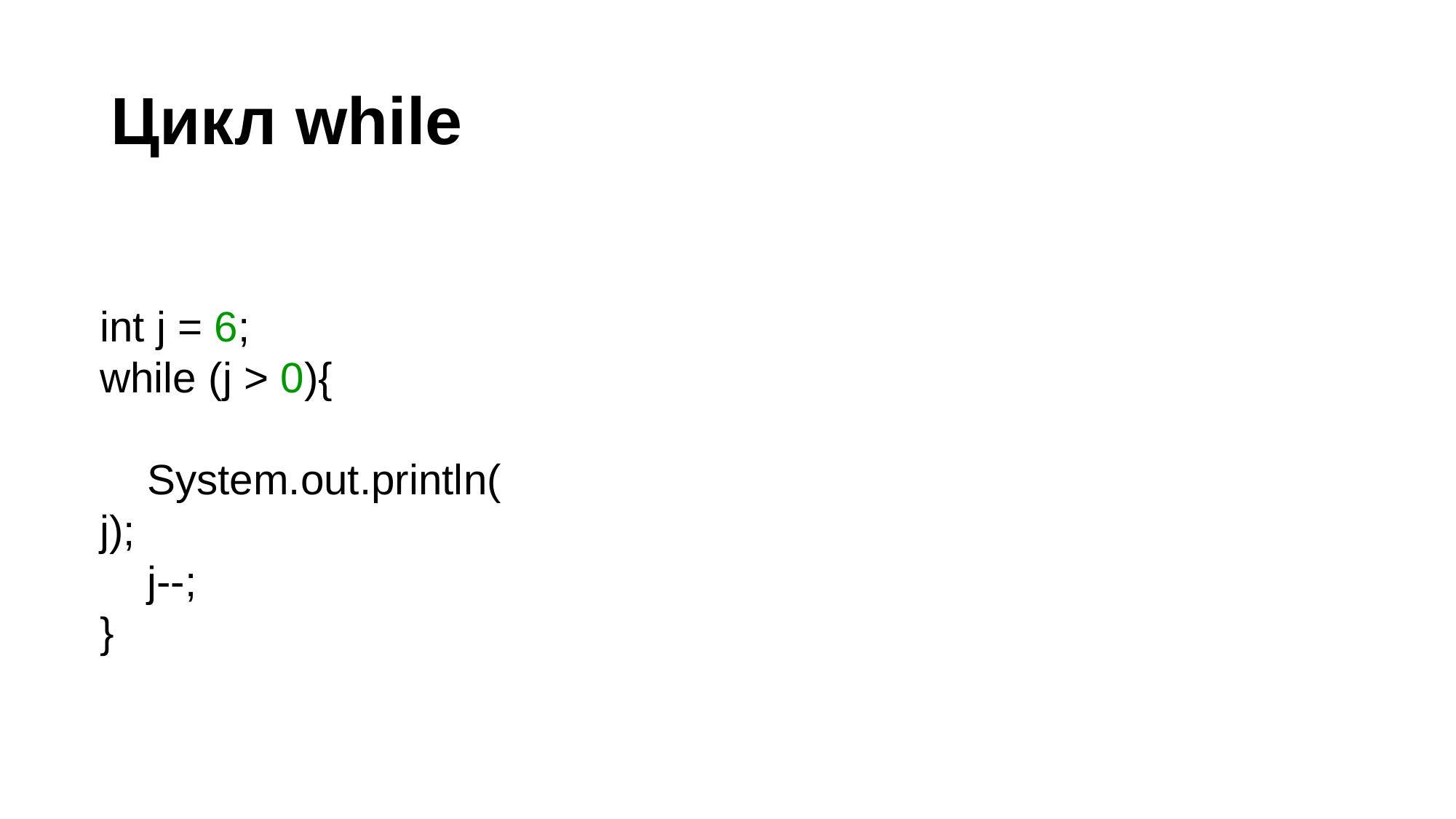

# Цикл while
int j = 6;
while (j > 0){

    System.out.println(j);
    j--;
}